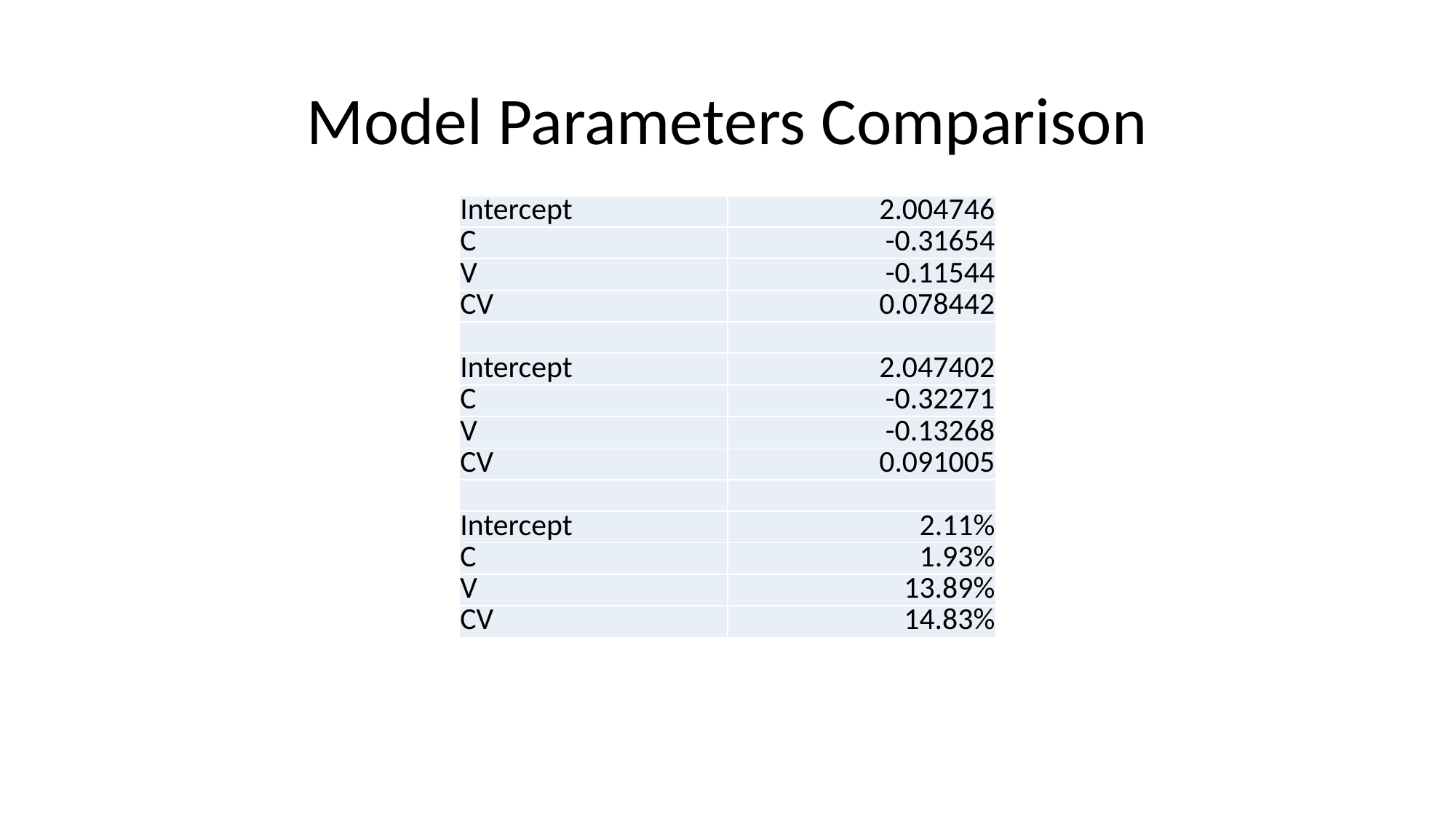

# Model Parameters Comparison
| Intercept | 2.004746 |
| --- | --- |
| C | -0.31654 |
| V | -0.11544 |
| CV | 0.078442 |
|  |  |
| Intercept | 2.047402 |
| C | -0.32271 |
| V | -0.13268 |
| CV | 0.091005 |
|  |  |
| Intercept | 2.11% |
| C | 1.93% |
| V | 13.89% |
| CV | 14.83% |